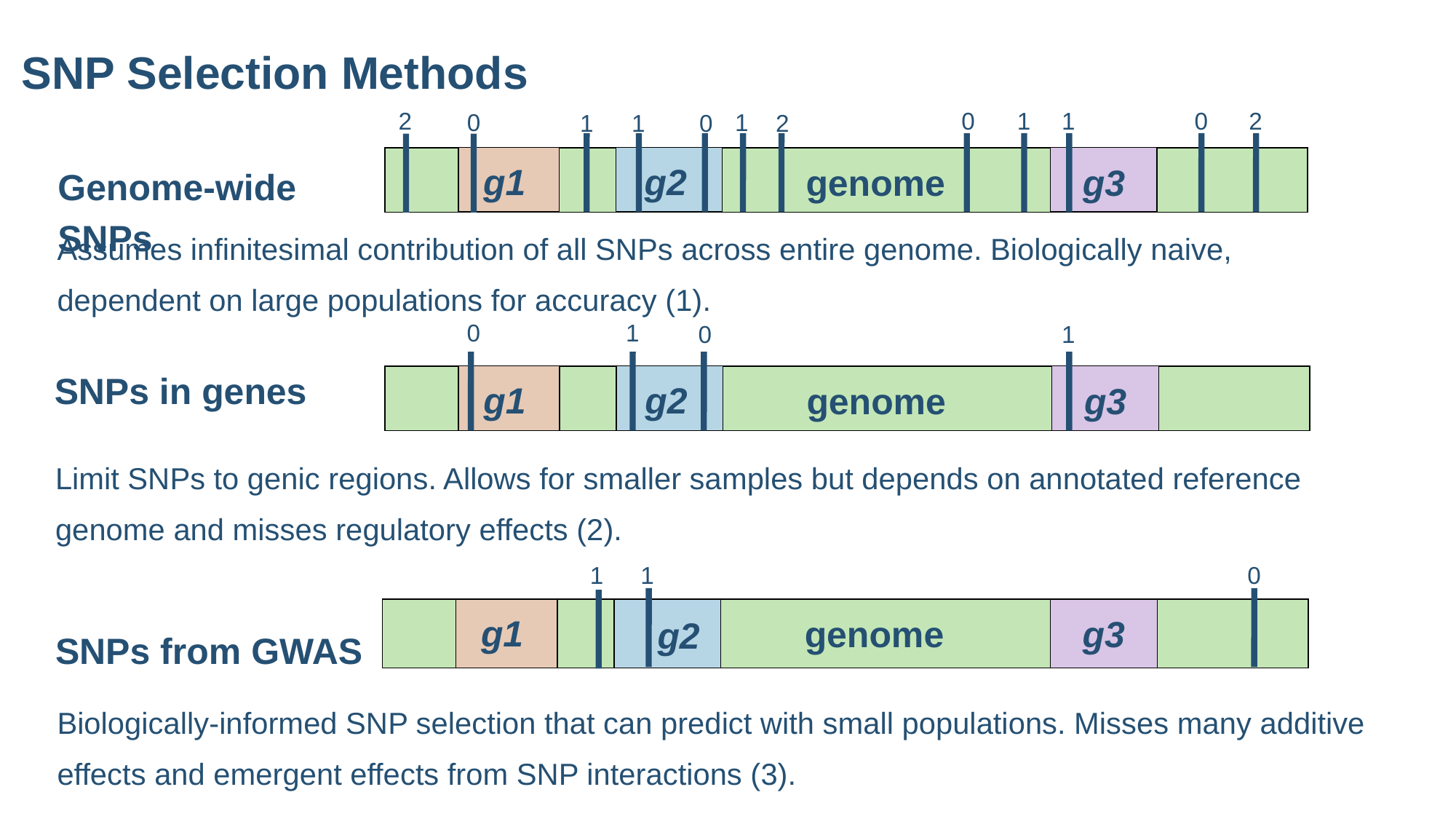

SNP Selection Methods
2
0
1
1
0
2
0
1
1
1
2
0

g1
g2
genome
g3

Genome-wide SNPs

0
1
0
1

g1
g2
genome
g3

Assumes infinitesimal contribution of all SNPs across entire genome. Biologically naive, dependent on large populations for accuracy (1).
SNPs in genes
Limit SNPs to genic regions. Allows for smaller samples but depends on annotated reference genome and misses regulatory effects (2).
1
0
1

g1
genome
g3
g2

SNPs from GWAS
Biologically-informed SNP selection that can predict with small populations. Misses many additive effects and emergent effects from SNP interactions (3).